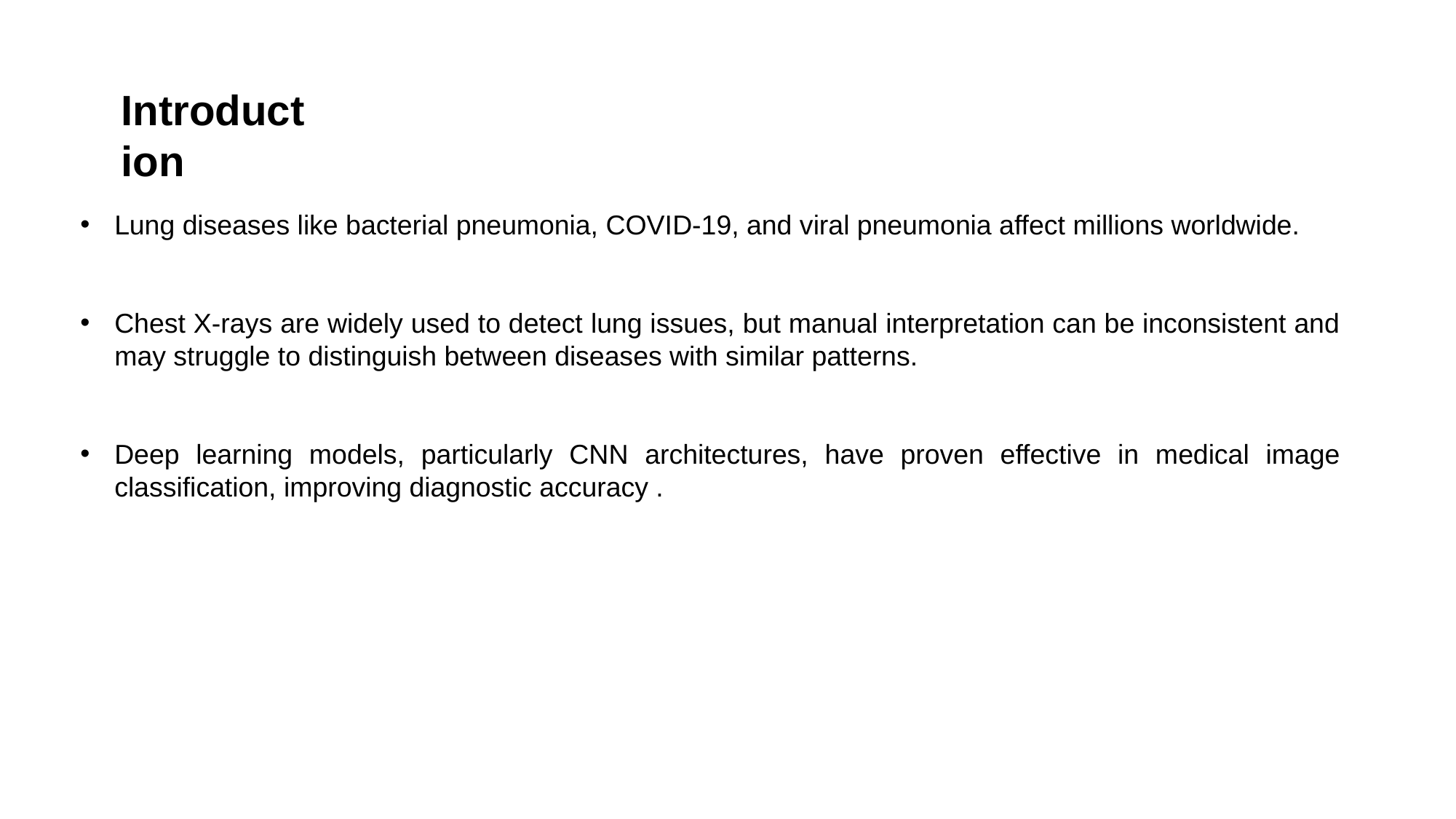

Introduction
Lung diseases like bacterial pneumonia, COVID-19, and viral pneumonia affect millions worldwide.

Chest X-rays are widely used to detect lung issues, but manual interpretation can be inconsistent and may struggle to distinguish between diseases with similar patterns.

Deep learning models, particularly CNN architectures, have proven effective in medical image classification, improving diagnostic accuracy .